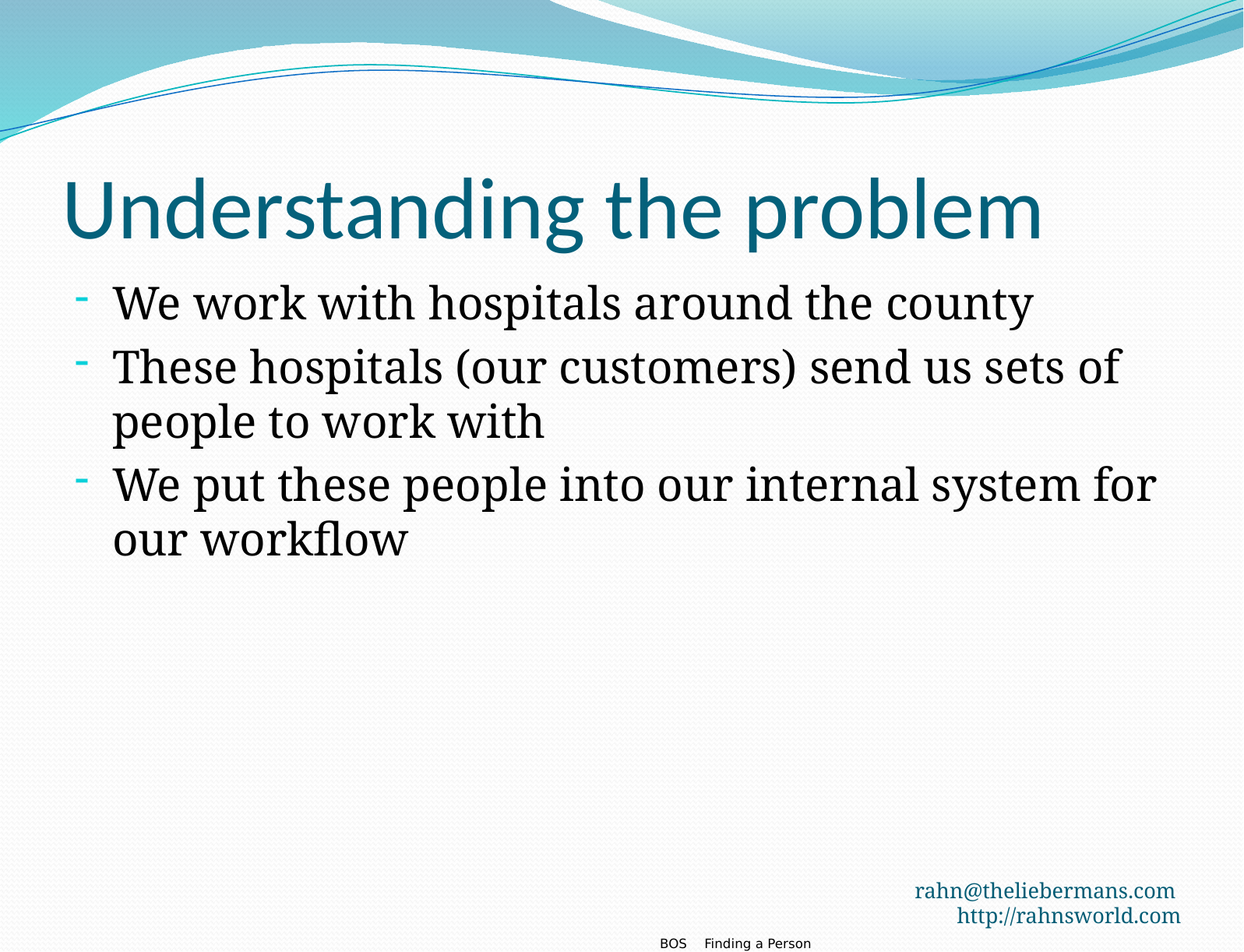

# Understanding the problem
We work with hospitals around the county
These hospitals (our customers) send us sets of people to work with
We put these people into our internal system for our workflow

rahn@theliebermans.com
http://rahnsworld.com